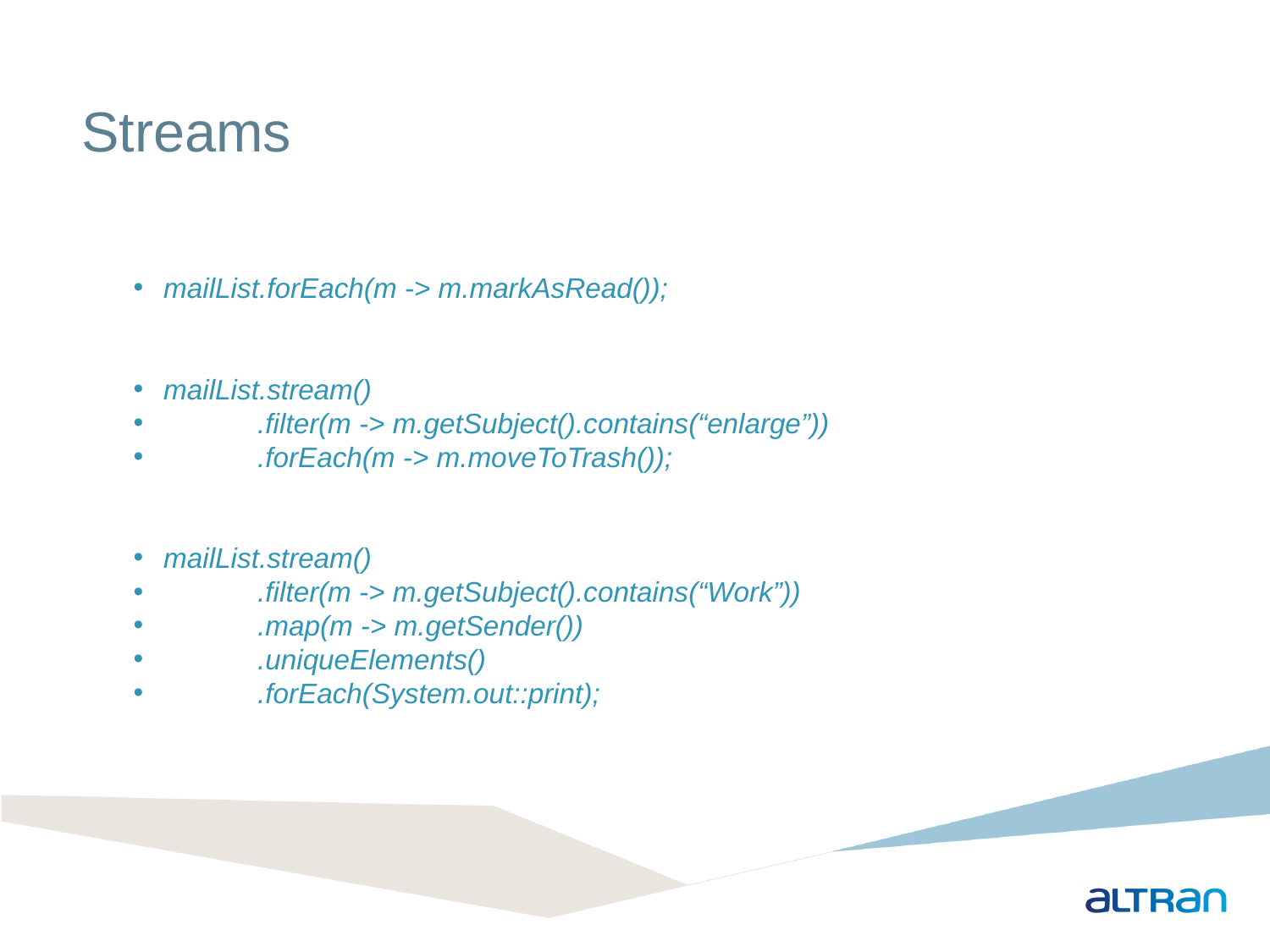

Streams

mailList.forEach(m -> m.markAsRead());

mailList.stream()
            .filter(m -> m.getSubject().contains(“enlarge”))
            .forEach(m -> m.moveToTrash());

mailList.stream()
            .filter(m -> m.getSubject().contains(“Work”))
            .map(m -> m.getSender())
            .uniqueElements()
            .forEach(System.out::print);